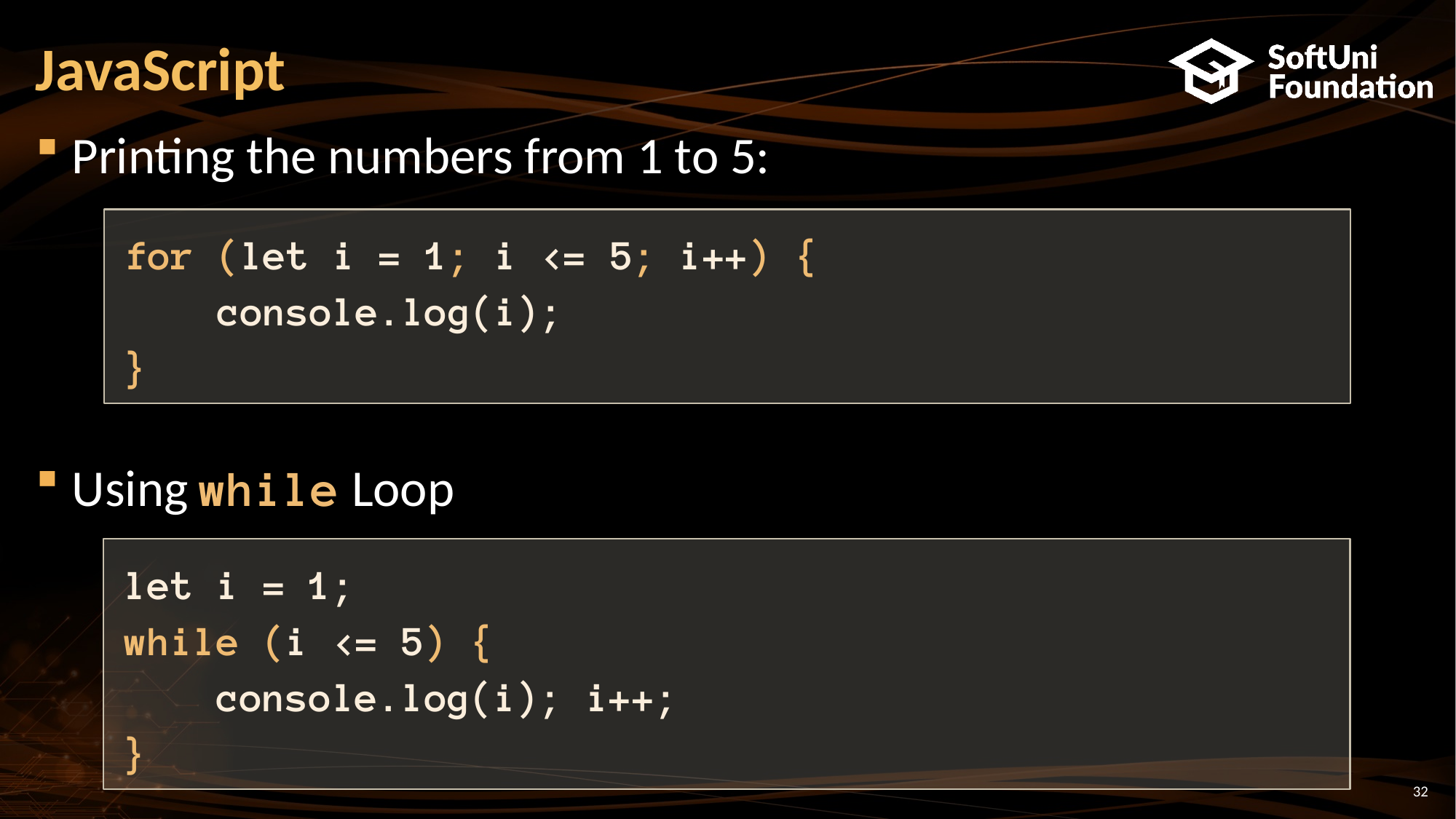

# JavaScript
Printing the numbers from 1 to 5:

Using while Loop

for (let i = 1; i <= 5; i++) {
    console.log(i);
}
let i = 1;
while (i <= 5) {
    console.log(i); i++;
}
32